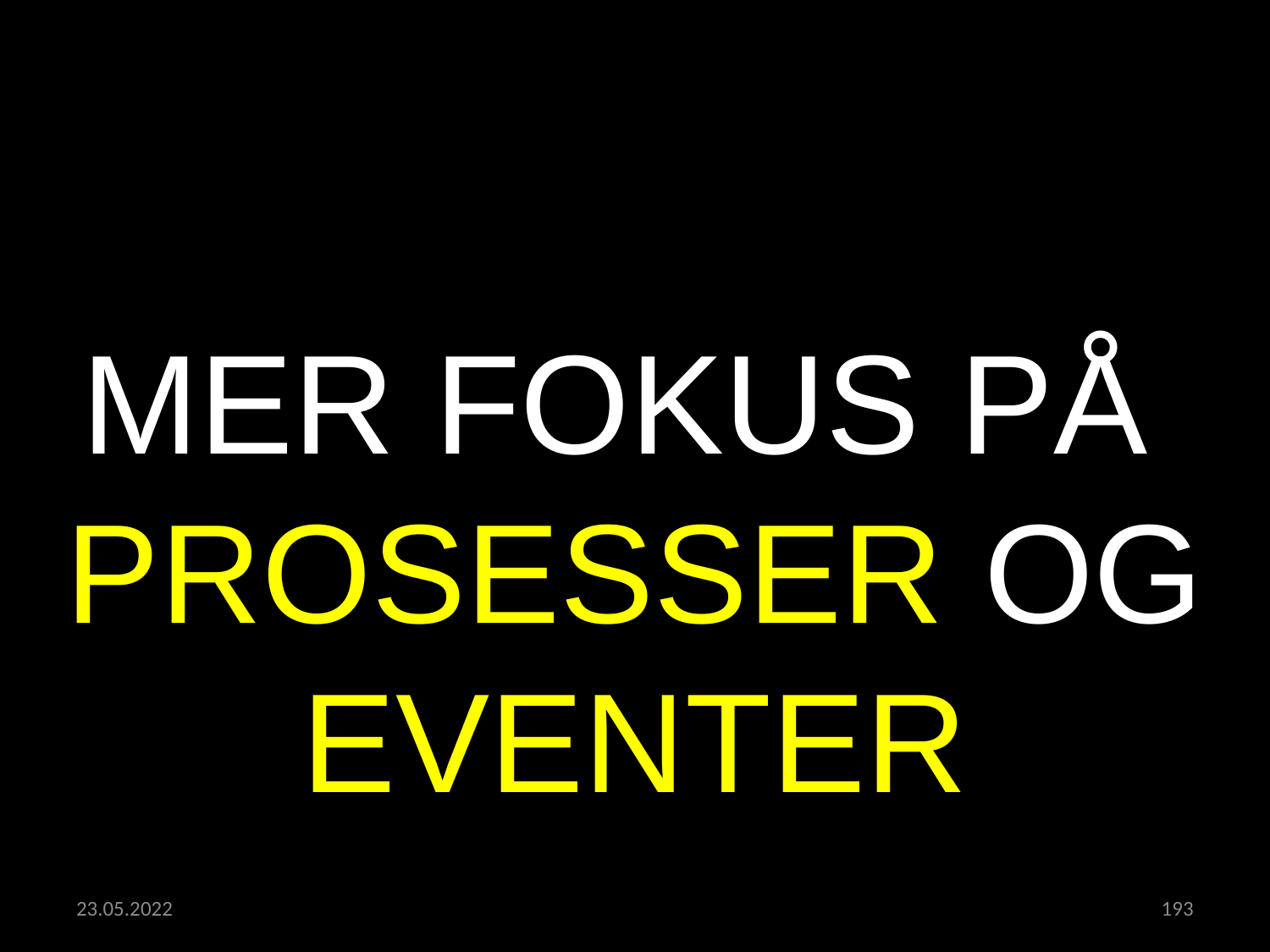

MER FOKUS PÅ
PROSESSER OG EVENTER
23.05.2022
193